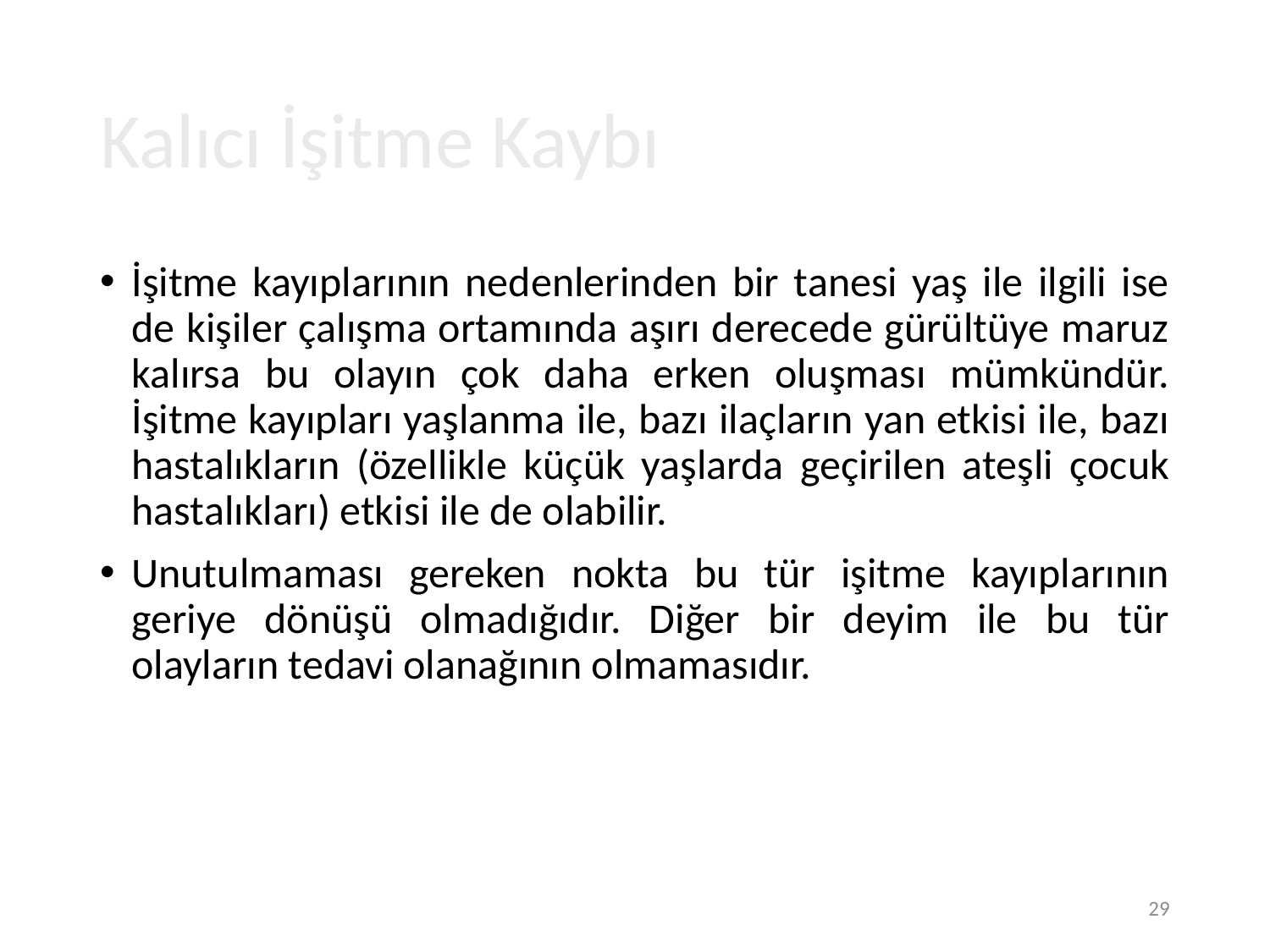

29
# Kalıcı İşitme Kaybı
İşitme kayıplarının nedenlerinden bir tanesi yaş ile ilgili ise de kişiler çalışma ortamında aşırı derecede gürültüye maruz kalırsa bu olayın çok daha erken oluşması mümkündür. İşitme kayıpları yaşlanma ile, bazı ilaçların yan etkisi ile, bazı hastalıkların (özellikle küçük yaşlarda geçirilen ateşli çocuk hastalıkları) etkisi ile de olabilir.
Unutulmaması gereken nokta bu tür işitme kayıplarının geriye dönüşü olmadığıdır. Diğer bir deyim ile bu tür olayların tedavi olanağının olmamasıdır.